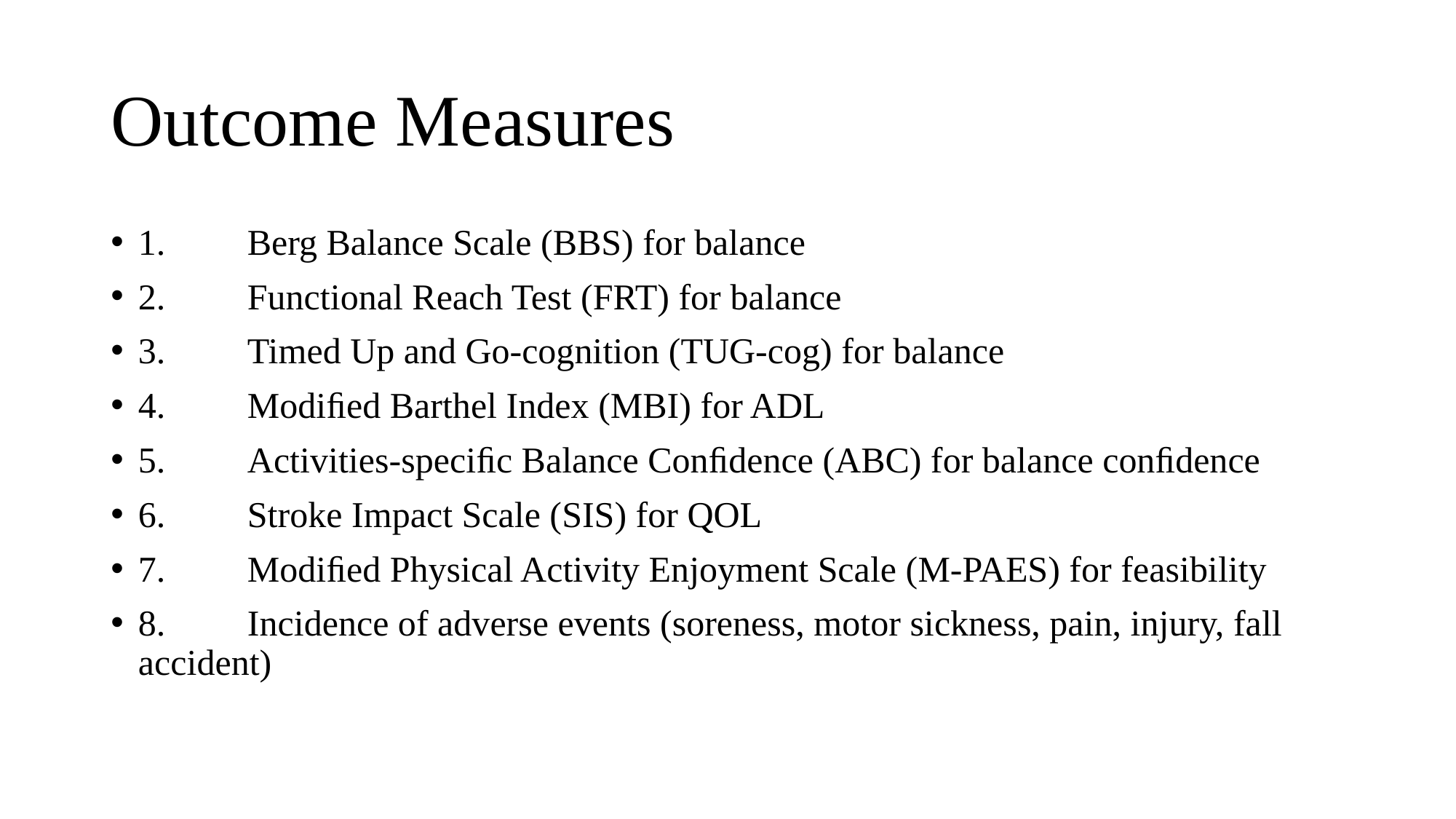

# Outcome Measures
1.	Berg Balance Scale (BBS) for balance
2.	Functional Reach Test (FRT) for balance
3.	Timed Up and Go-cognition (TUG-cog) for balance
4.	Modiﬁed Barthel Index (MBI) for ADL
5.	Activities-speciﬁc Balance Conﬁdence (ABC) for balance conﬁdence
6.	Stroke Impact Scale (SIS) for QOL
7.	Modiﬁed Physical Activity Enjoyment Scale (M-PAES) for feasibility
8.	Incidence of adverse events (soreness, motor sickness, pain, injury, fall accident)